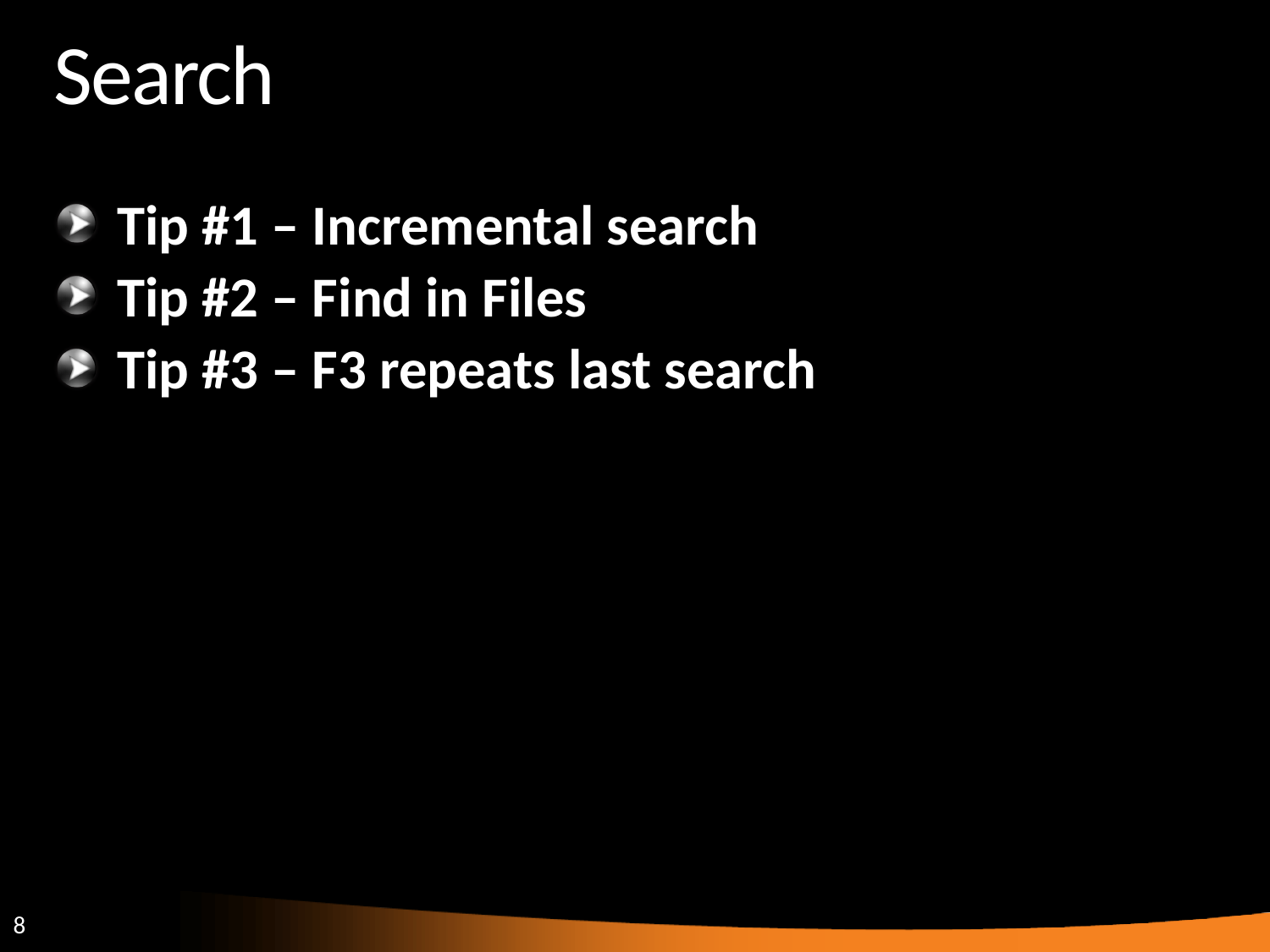

# Search
Tip #1 – Incremental search
Tip #2 – Find in Files
Tip #3 – F3 repeats last search